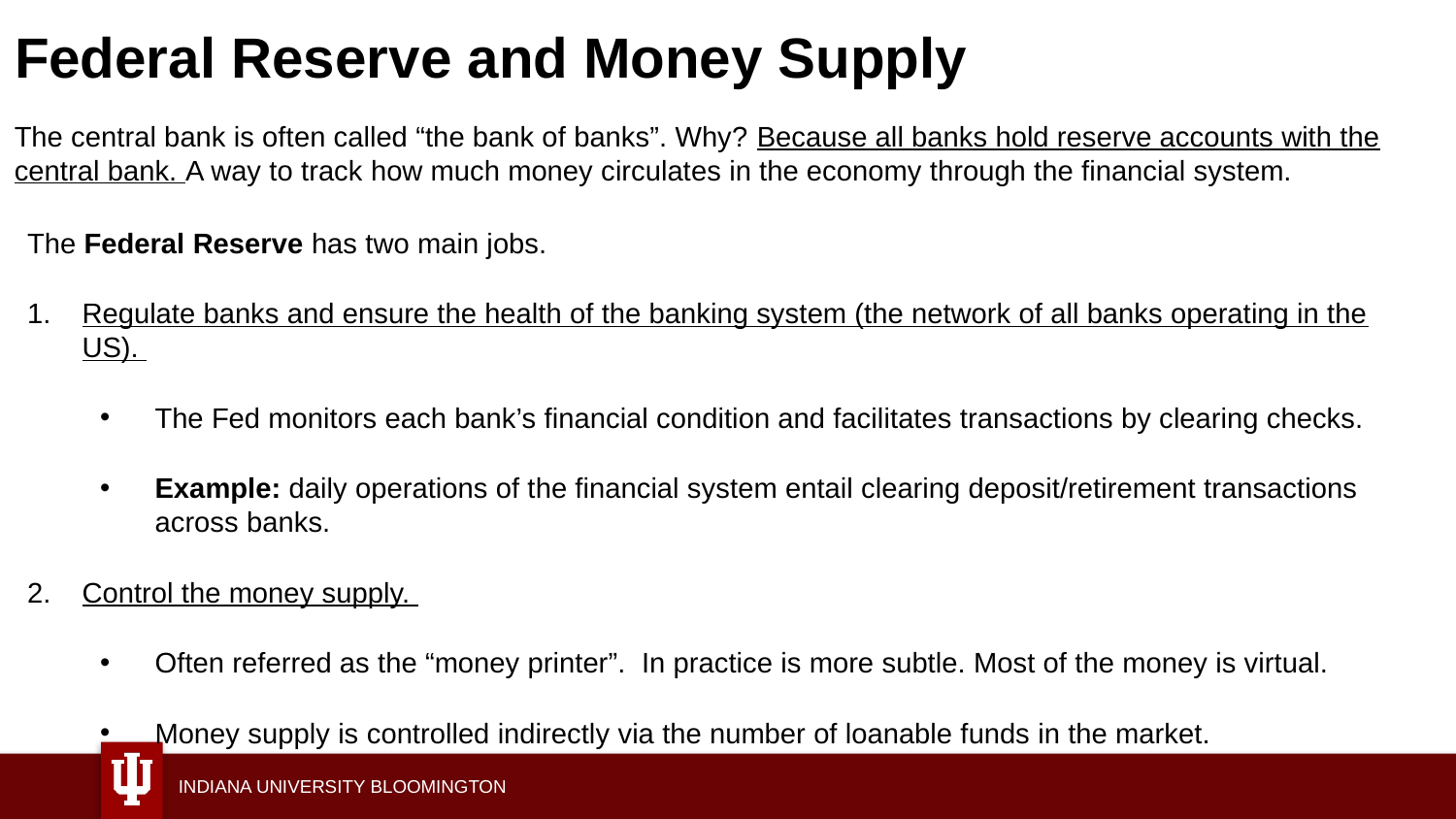

# Federal Reserve and Money Supply
The central bank is often called “the bank of banks”. Why? Because all banks hold reserve accounts with the central bank. A way to track how much money circulates in the economy through the financial system.
The Federal Reserve has two main jobs.
Regulate banks and ensure the health of the banking system (the network of all banks operating in the US).
The Fed monitors each bank’s financial condition and facilitates transactions by clearing checks.
Example: daily operations of the financial system entail clearing deposit/retirement transactions across banks.
Control the money supply.
Often referred as the “money printer”.  In practice is more subtle. Most of the money is virtual.
Money supply is controlled indirectly via the number of loanable funds in the market.